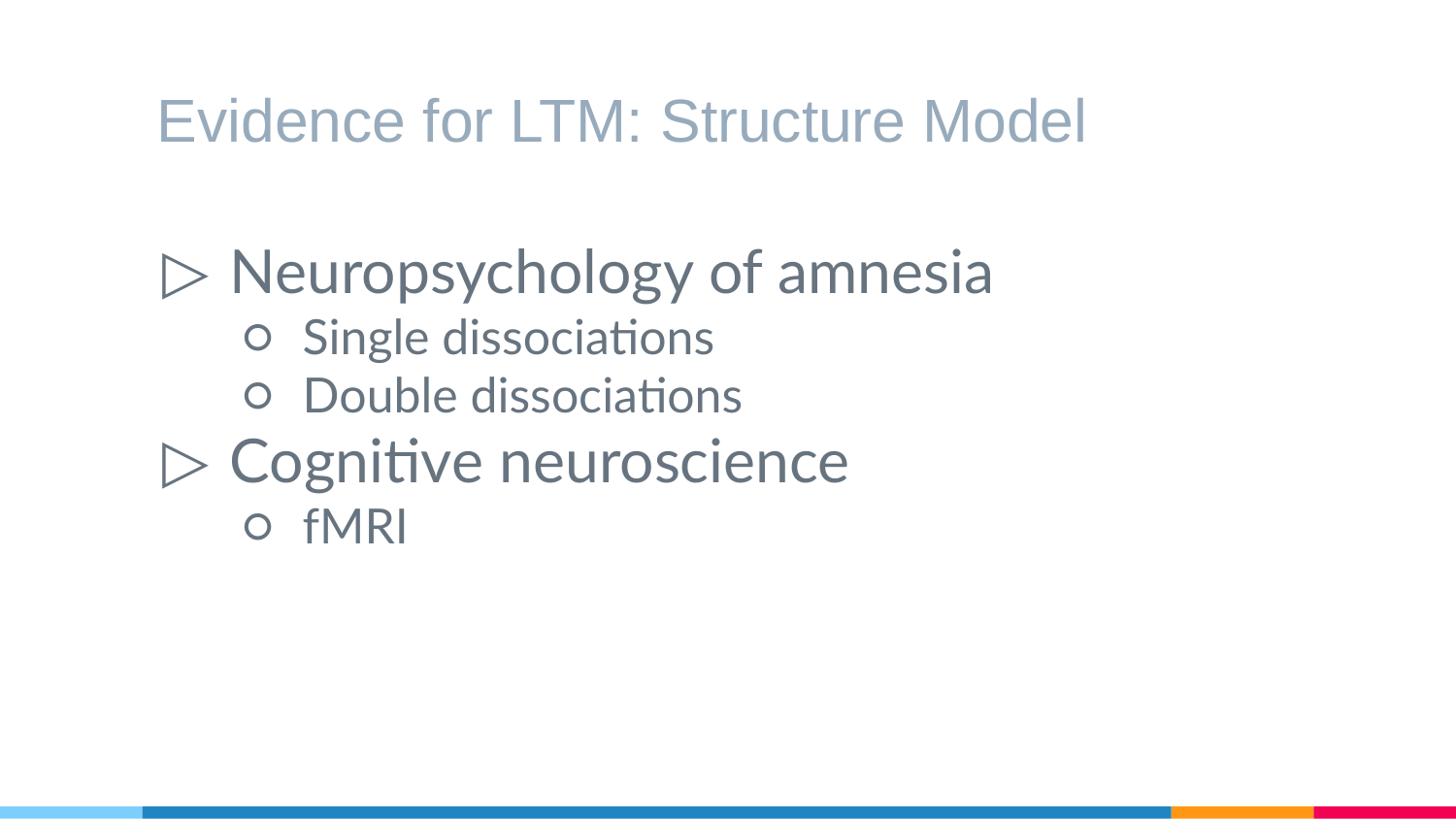

# Evidence for LTM: Structure Model
Neuropsychology of amnesia
Single dissociations
Double dissociations
Cognitive neuroscience
fMRI